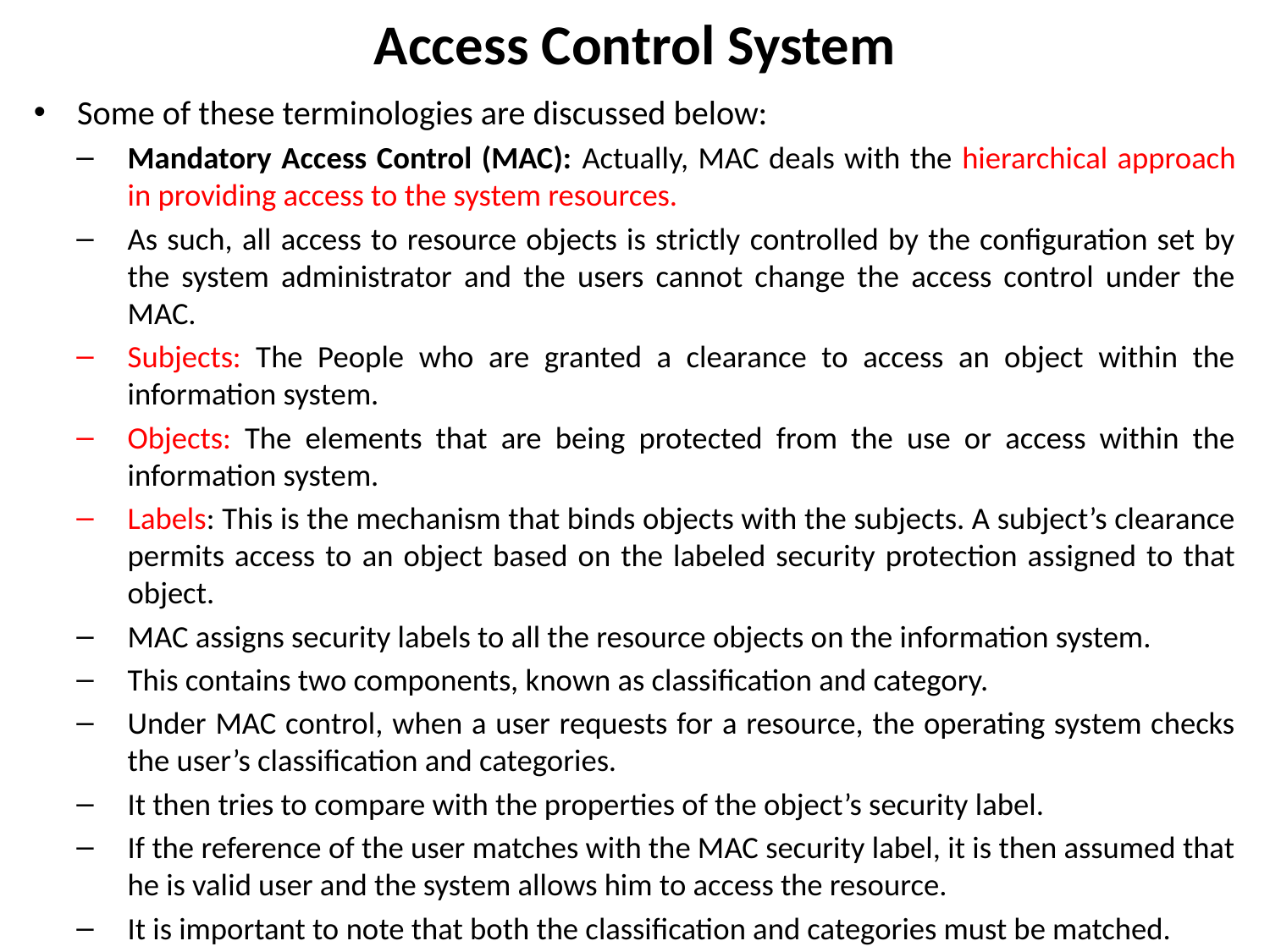

# Access Control System
Some of these terminologies are discussed below:
Mandatory Access Control (MAC): Actually, MAC deals with the hierarchical approach in providing access to the system resources.
As such, all access to resource objects is strictly controlled by the configuration set by the system administrator and the users cannot change the access control under the MAC.
Subjects: The People who are granted a clearance to access an object within the information system.
Objects: The elements that are being protected from the use or access within the information system.
Labels: This is the mechanism that binds objects with the subjects. A subject’s clearance permits access to an object based on the labeled security protection assigned to that object.
MAC assigns security labels to all the resource objects on the information system.
This contains two components, known as classification and category.
Under MAC control, when a user requests for a resource, the operating system checks the user’s classification and categories.
It then tries to compare with the properties of the object’s security label.
If the reference of the user matches with the MAC security label, it is then assumed that he is valid user and the system allows him to access the resource.
It is important to note that both the classification and categories must be matched.